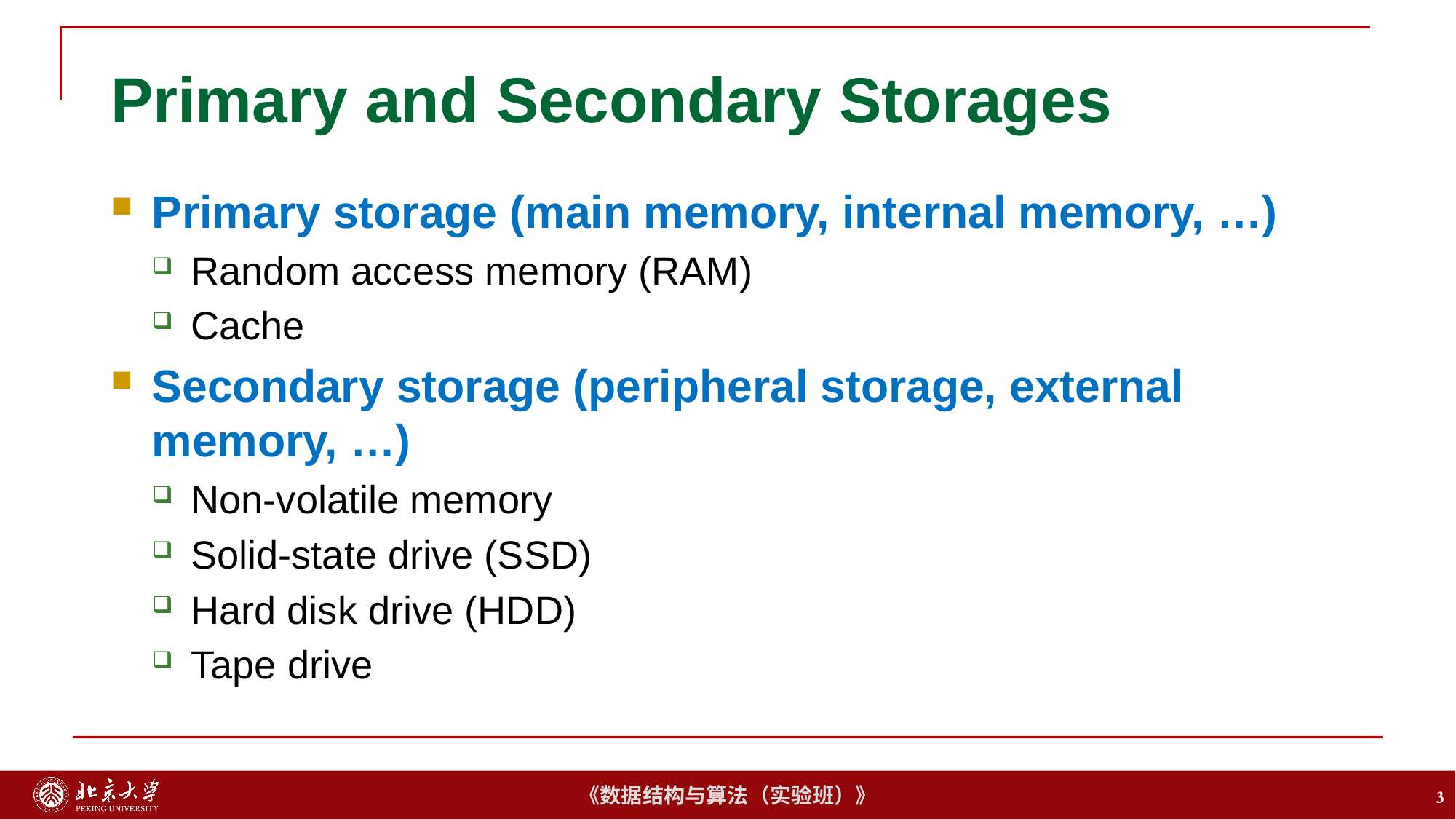

# Primary and Secondary Storages
Primary storage (main memory, internal memory, …)
Random access memory (RAM)
Cache
Secondary storage (peripheral storage, external memory, …)
Non-volatile memory
Solid-state drive (SSD)
Hard disk drive (HDD)
Tape drive
3